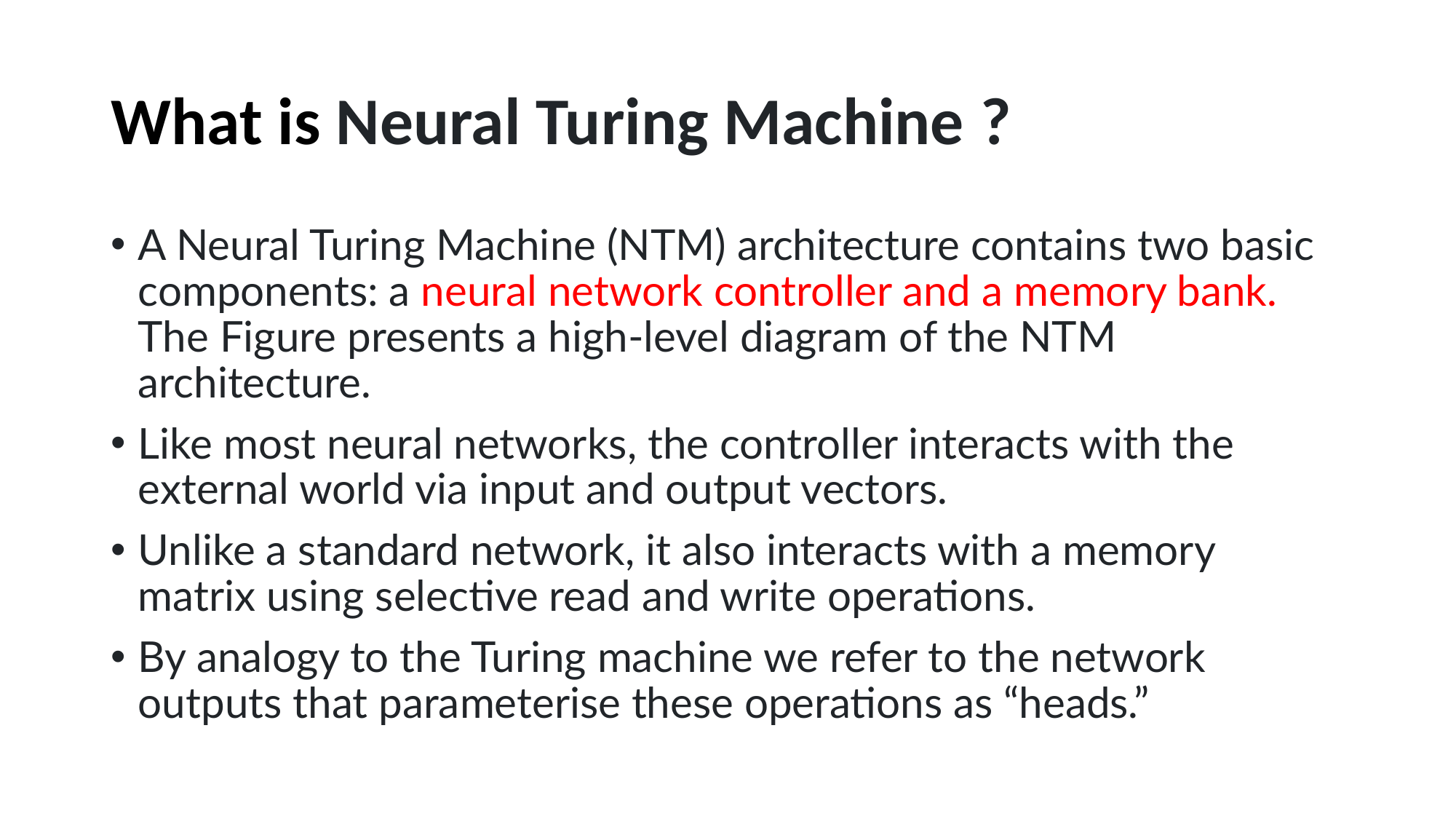

# What is Neural Turing Machine ?
A Neural Turing Machine (NTM) architecture contains two basic components: a neural network controller and a memory bank. The Figure presents a high-level diagram of the NTM architecture.
Like most neural networks, the controller interacts with the external world via input and output vectors.
Unlike a standard network, it also interacts with a memory matrix using selective read and write operations.
By analogy to the Turing machine we refer to the network outputs that parameterise these operations as “heads.”